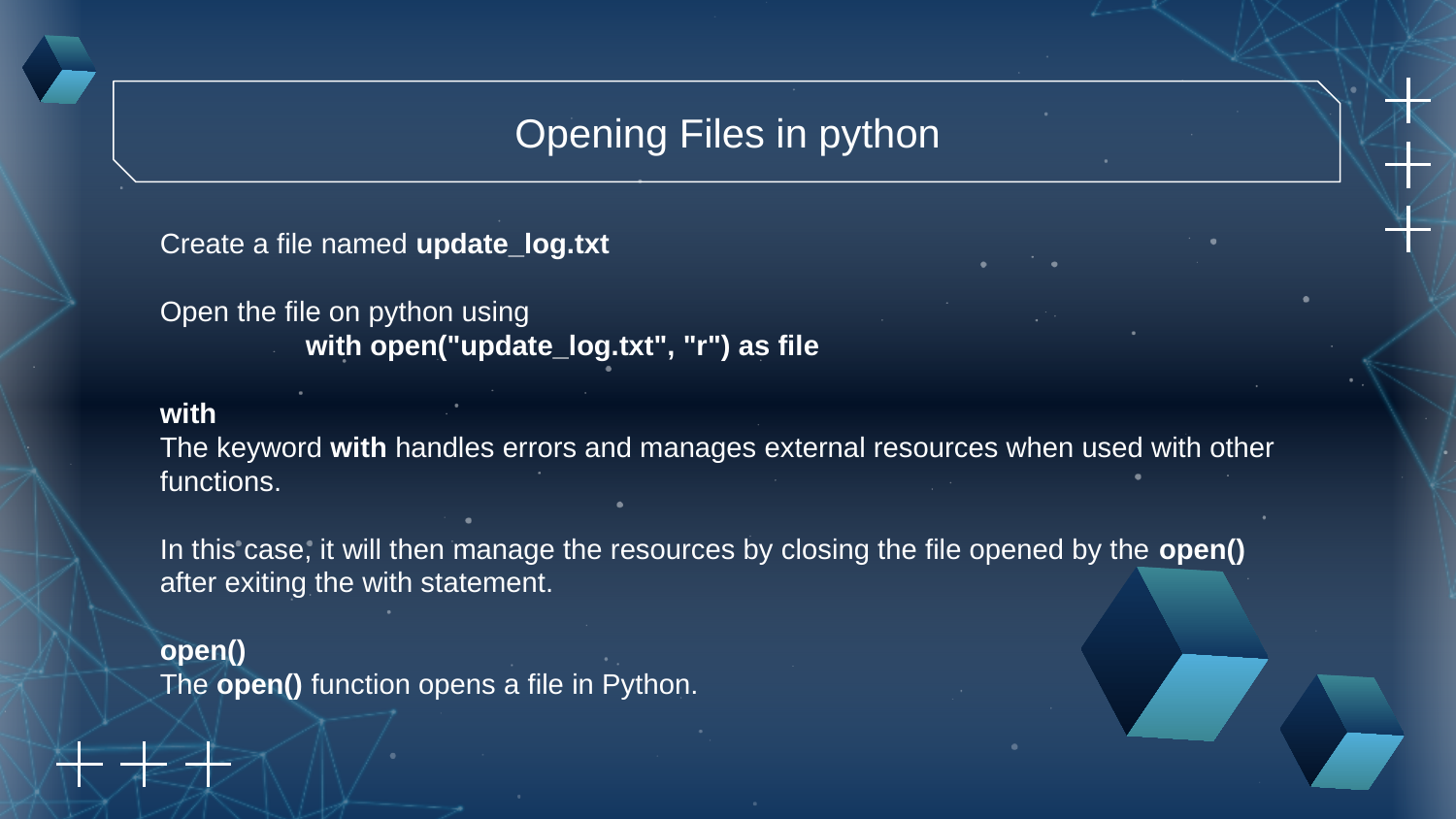

Opening Files in python
Create a file named update_log.txt

Open the file on python using
	with open("update_log.txt", "r") as file

with
The keyword with handles errors and manages external resources when used with other functions.

In this case, it will then manage the resources by closing the file opened by the open() after exiting the with statement.

open()
The open() function opens a file in Python.